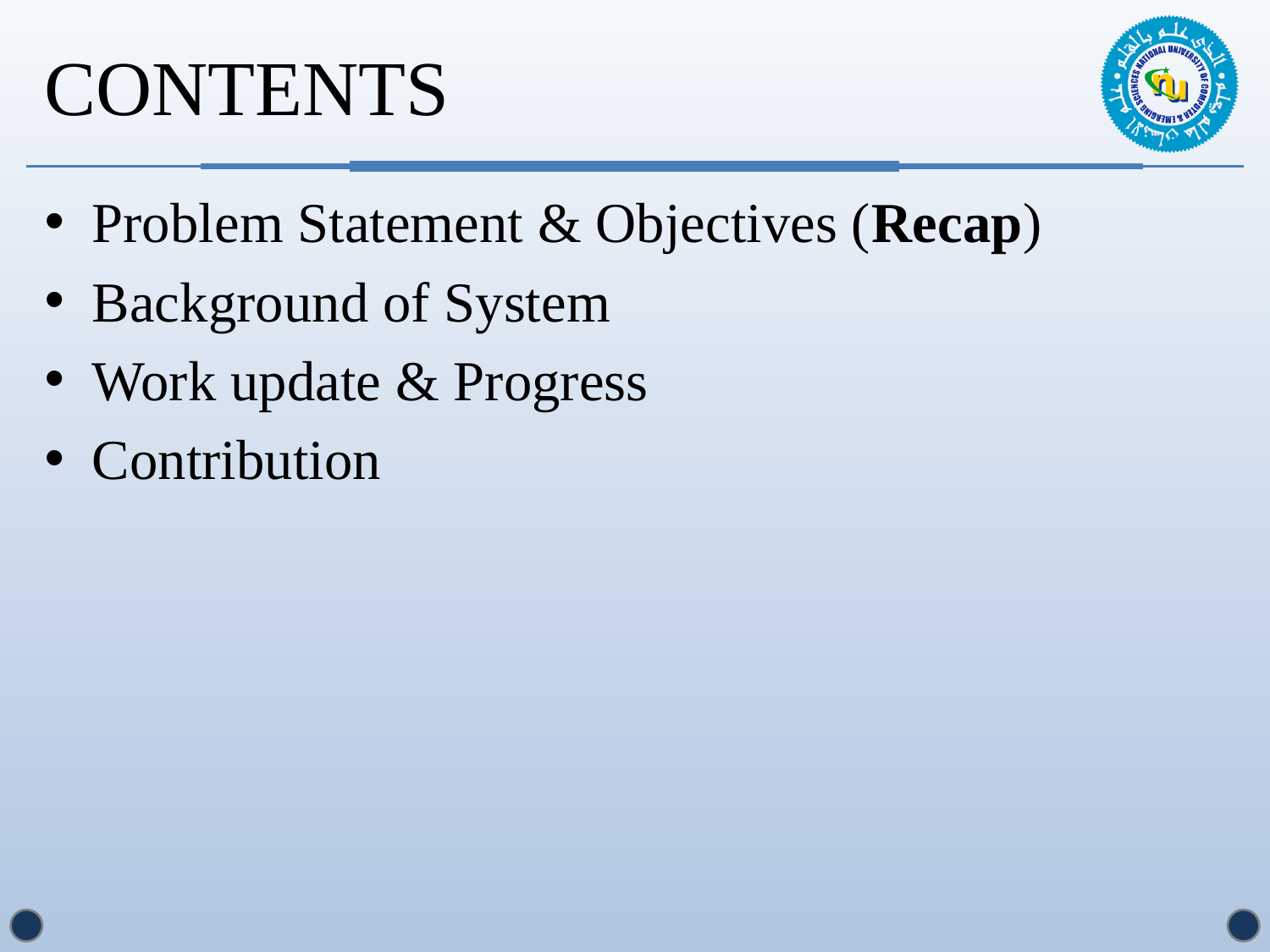

# Contents
Problem Statement & Objectives (Recap)
Background of System
Work update & Progress
Contribution